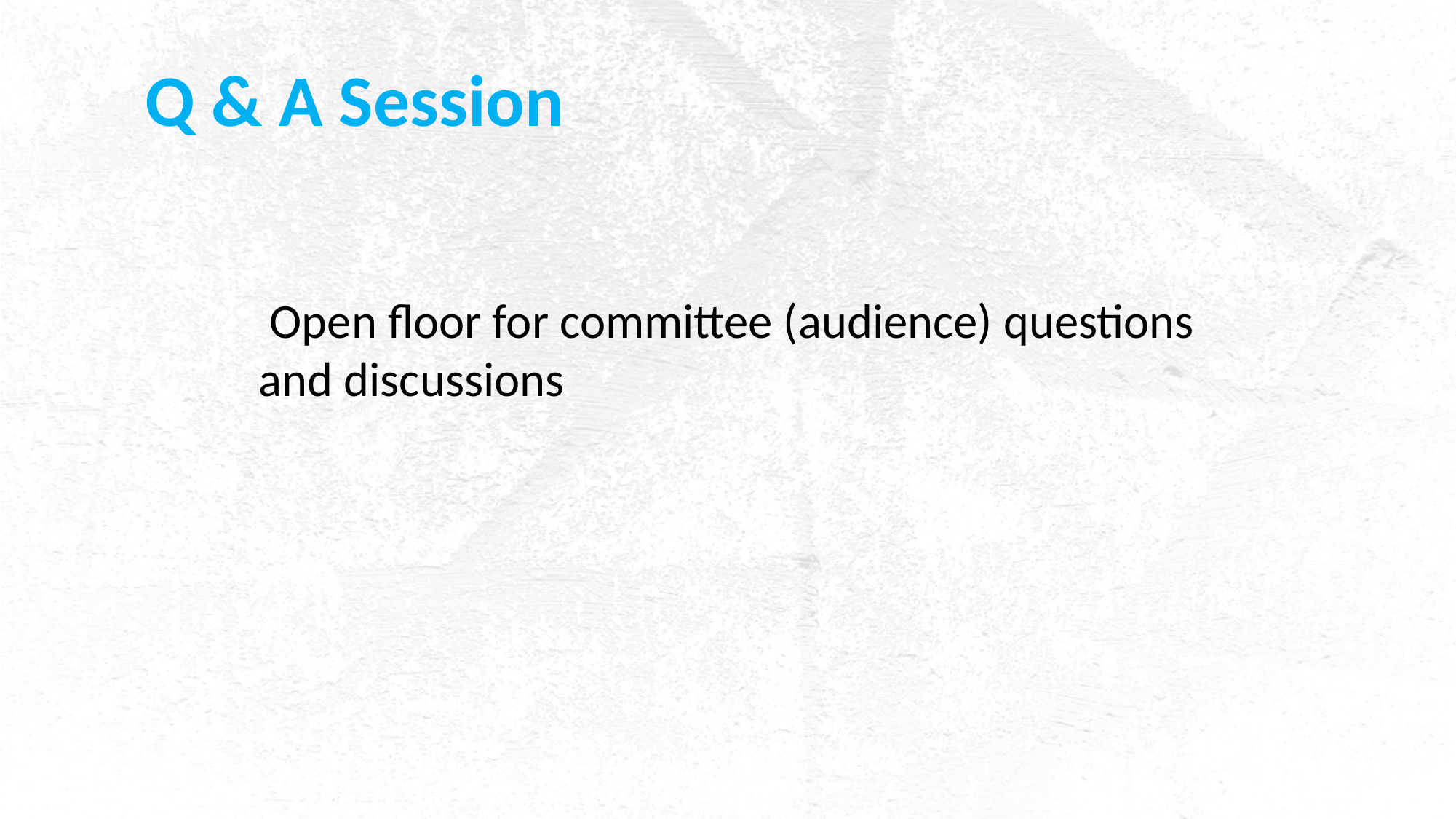

# Q & A Session
 Open floor for committee (audience) questions and discussions